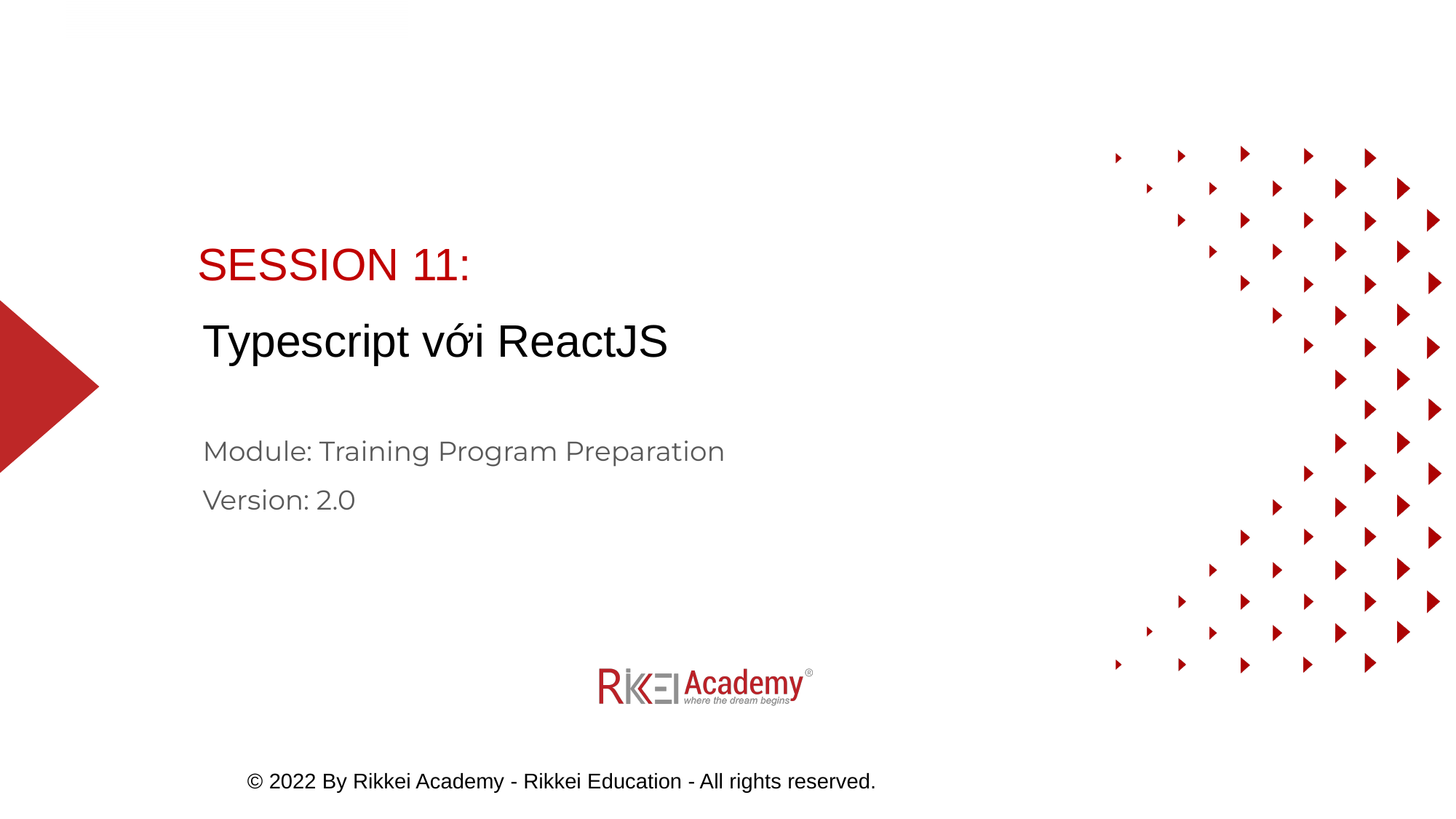

SESSION 11:
# Typescript với ReactJS

Module: Training Program Preparation
Version: 2.0